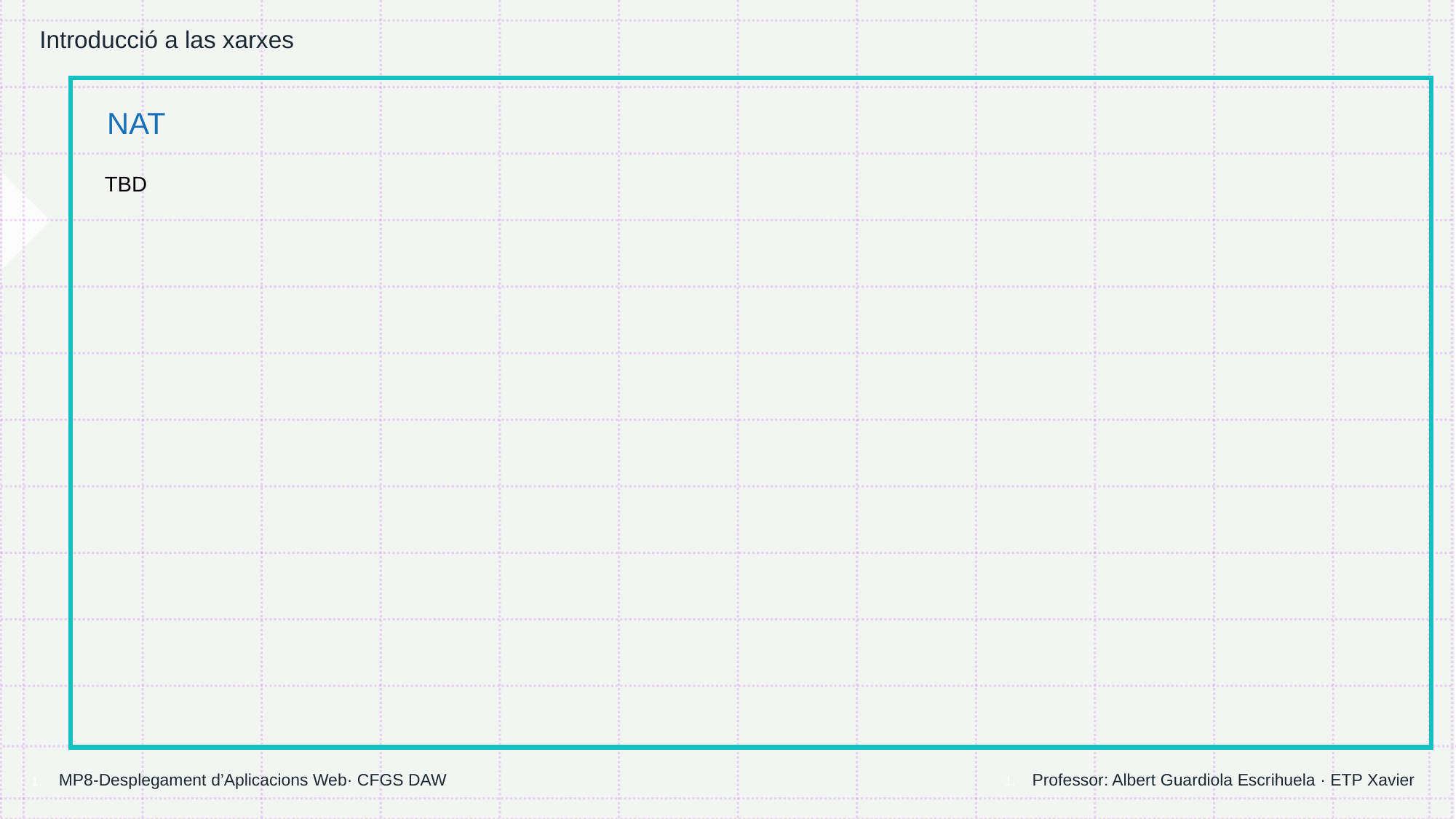

# Introducció a las xarxes

NAT

TBD

Professor: Albert Guardiola Escrihuela · ETP Xavier
MP8-Desplegament d’Aplicacions Web· CFGS DAW